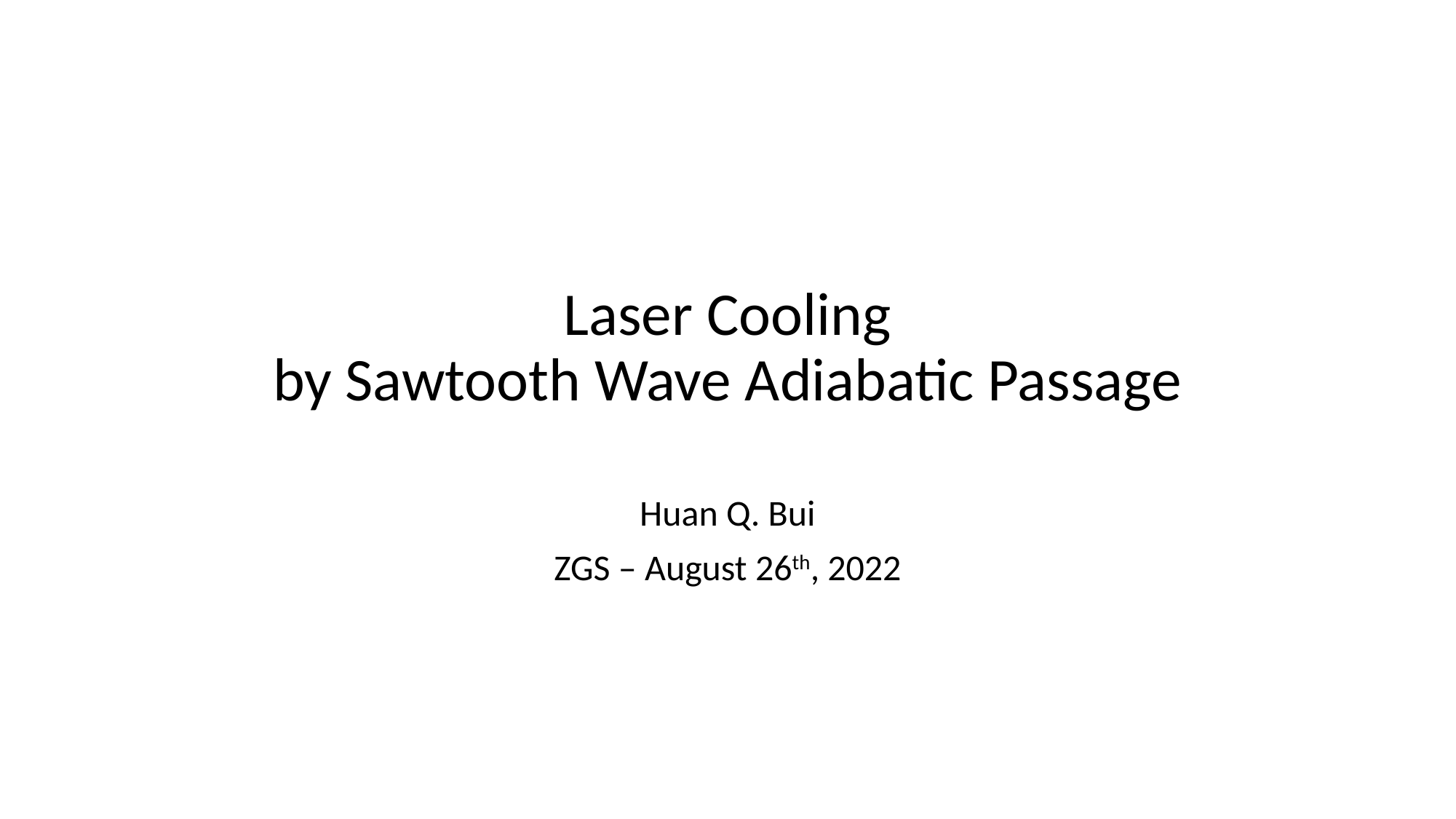

# Laser Cooling by Sawtooth Wave Adiabatic Passage

Huan Q. Bui
ZGS – August 26th, 2022